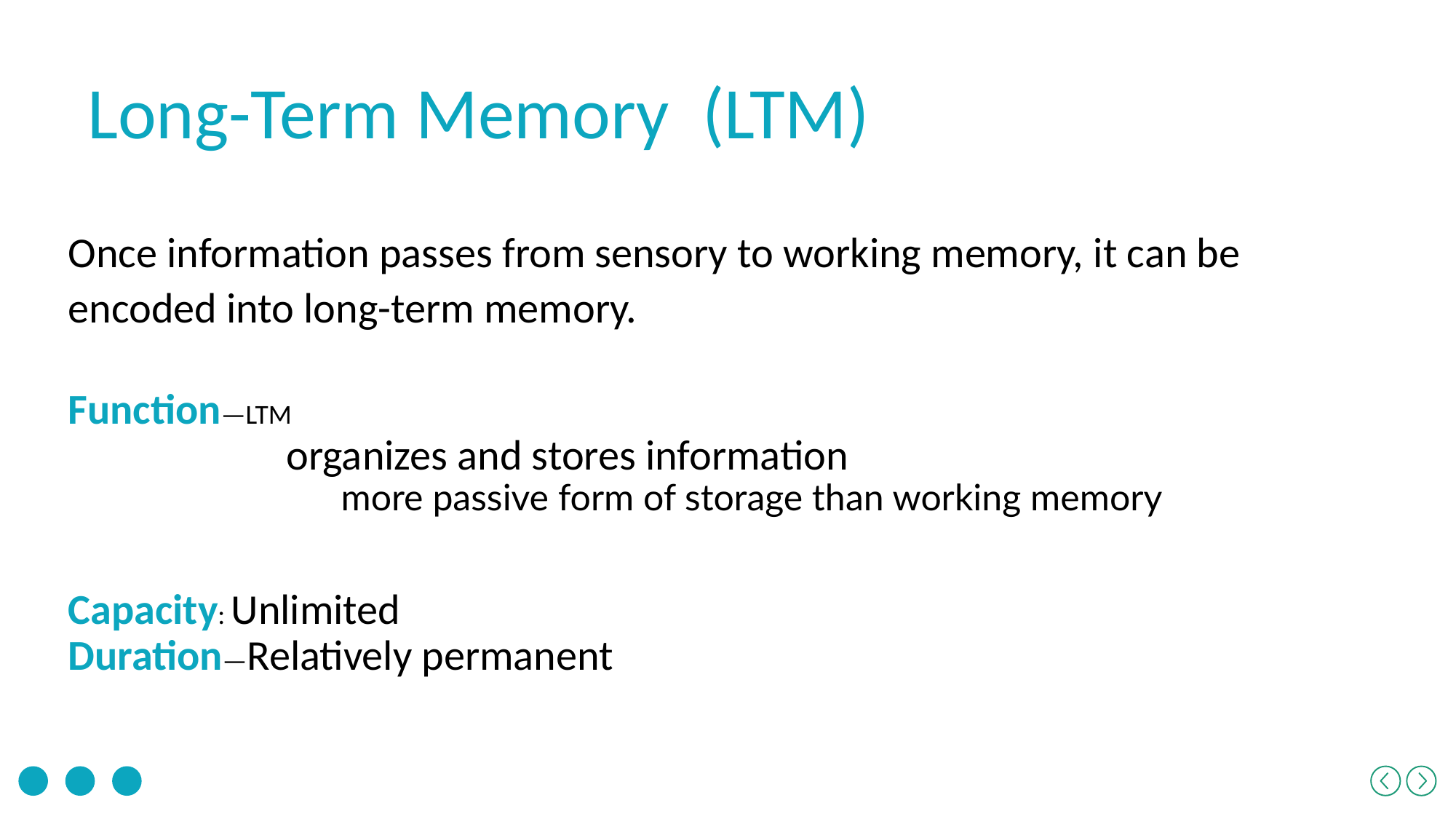

Long-Term Memory  (LTM)
Once information passes from sensory to working memory, it can be encoded into long-term memory.

Function—LTM
	 	organizes and stores information
		more passive form of storage than working memory

Capacity: Unlimited
Duration—Relatively permanent

start now
information